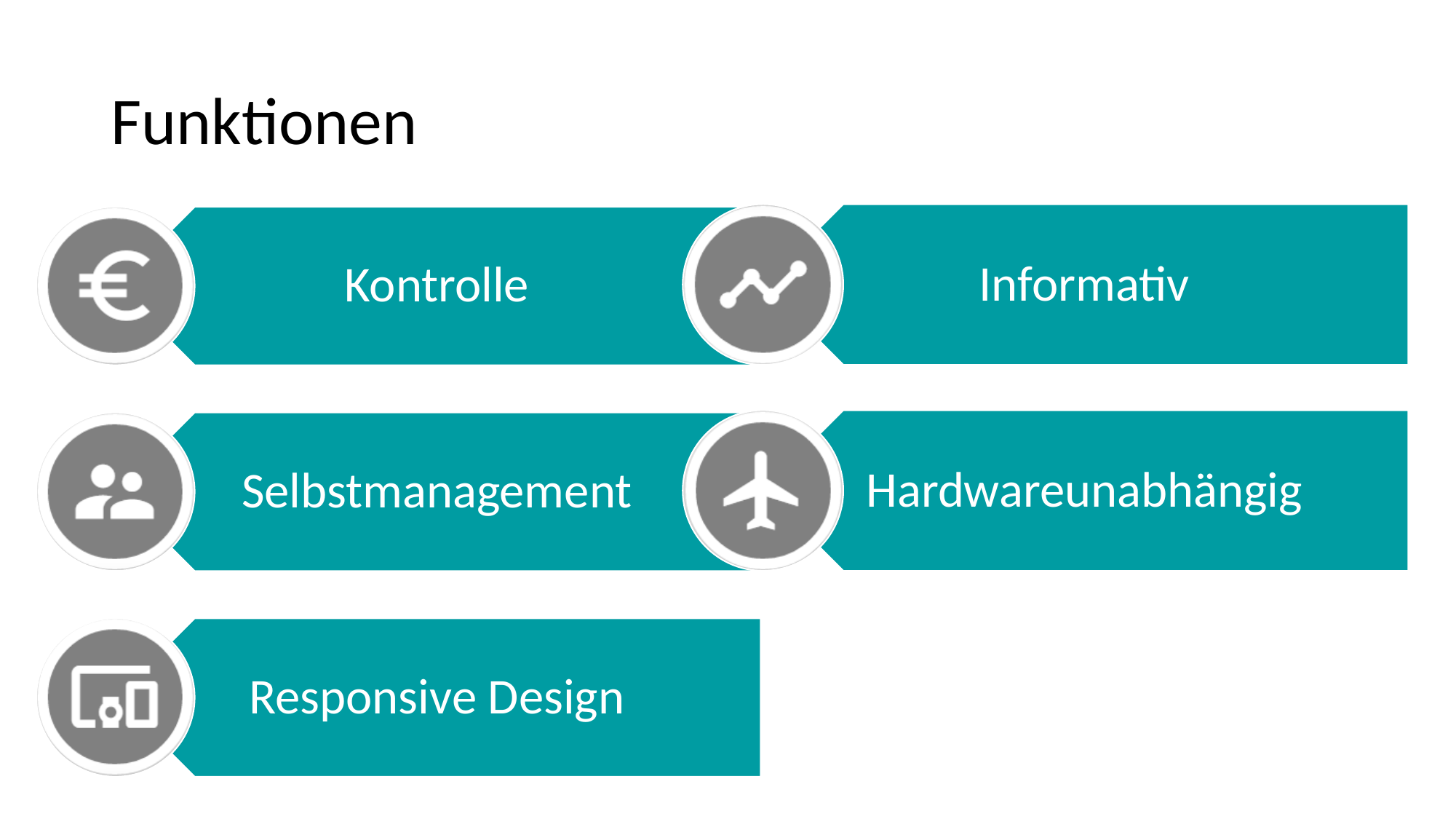

# Funktionen
Informativ
Hardwareunabhängig
Kontrolle
Selbstmanagement
Responsive Design